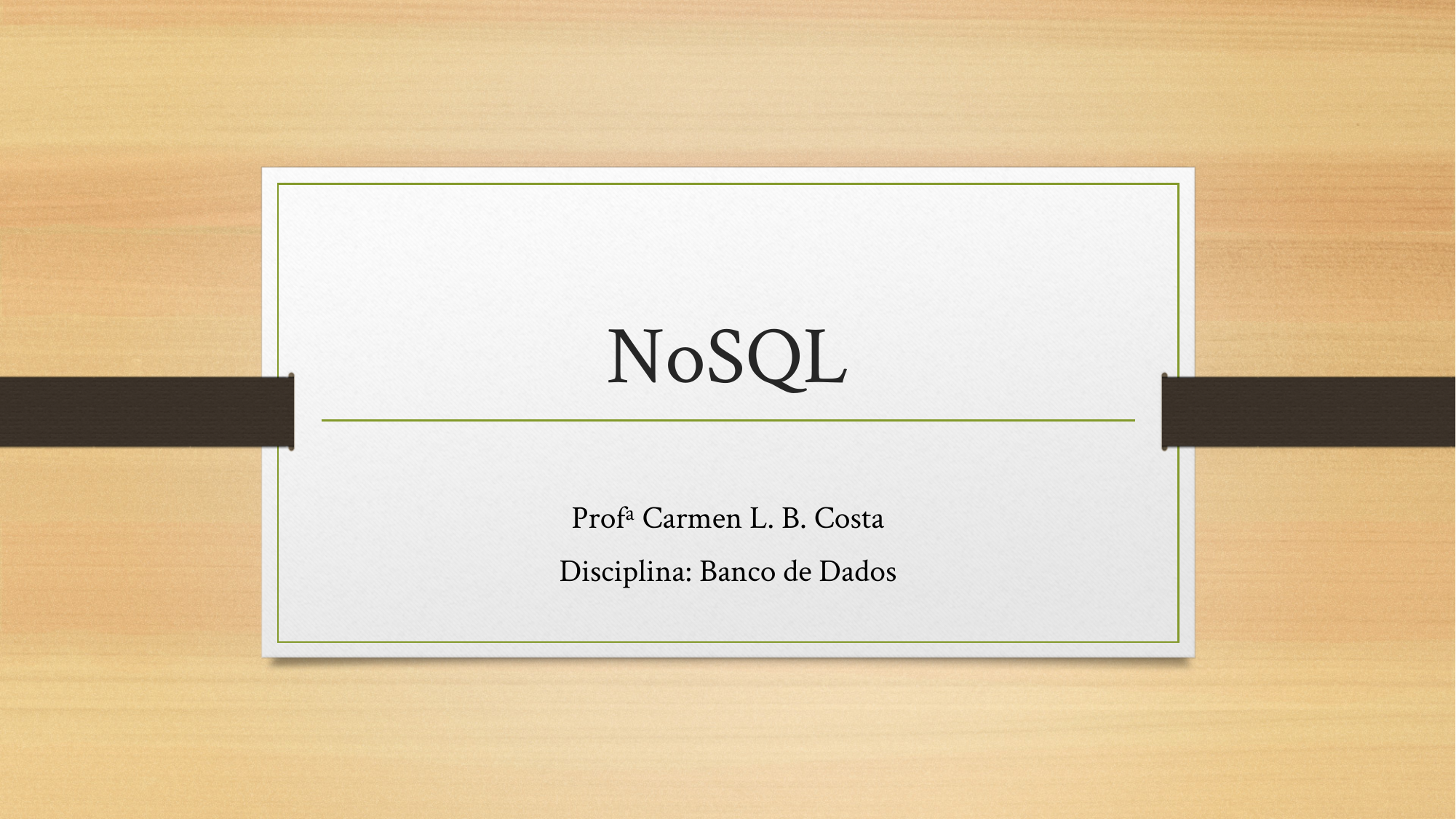

# NoSQL

Profª Carmen L. B. Costa
Disciplina: Banco de Dados